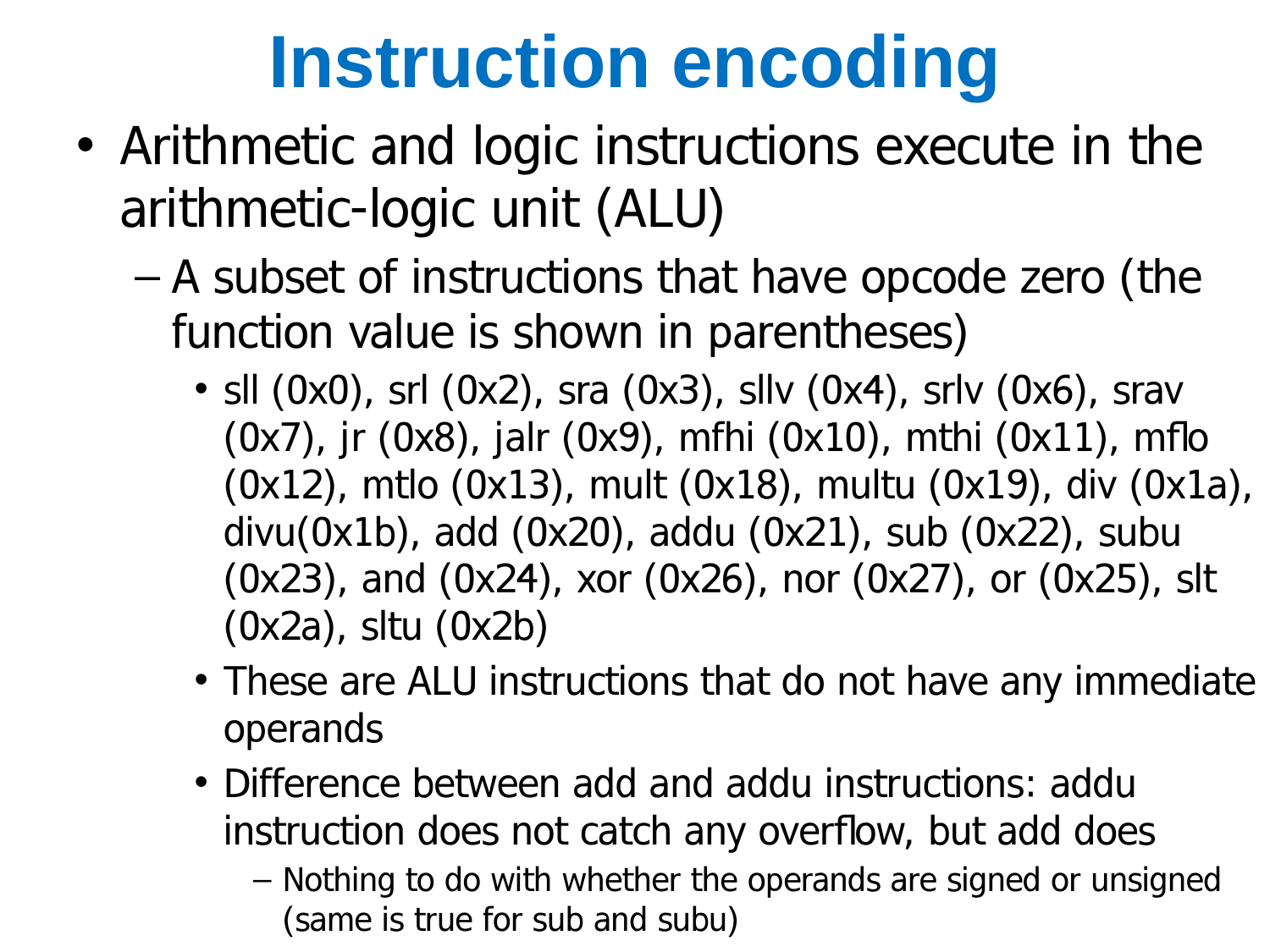

# Instruction encoding
Arithmetic and logic instructions execute in the arithmetic-logic unit (ALU)
A subset of instructions that have opcode zero (the function value is shown in parentheses)
sll (0x0), srl (0x2), sra (0x3), sllv (0x4), srlv (0x6), srav (0x7), jr (0x8), jalr (0x9), mfhi (0x10), mthi (0x11), mflo (0x12), mtlo (0x13), mult (0x18), multu (0x19), div (0x1a), divu(0x1b), add (0x20), addu (0x21), sub (0x22), subu (0x23), and (0x24), xor (0x26), nor (0x27), or (0x25), slt (0x2a), sltu (0x2b)
These are ALU instructions that do not have any immediate operands
Difference between add and addu instructions: addu instruction does not catch any overflow, but add does
Nothing to do with whether the operands are signed or unsigned (same is true for sub and subu)